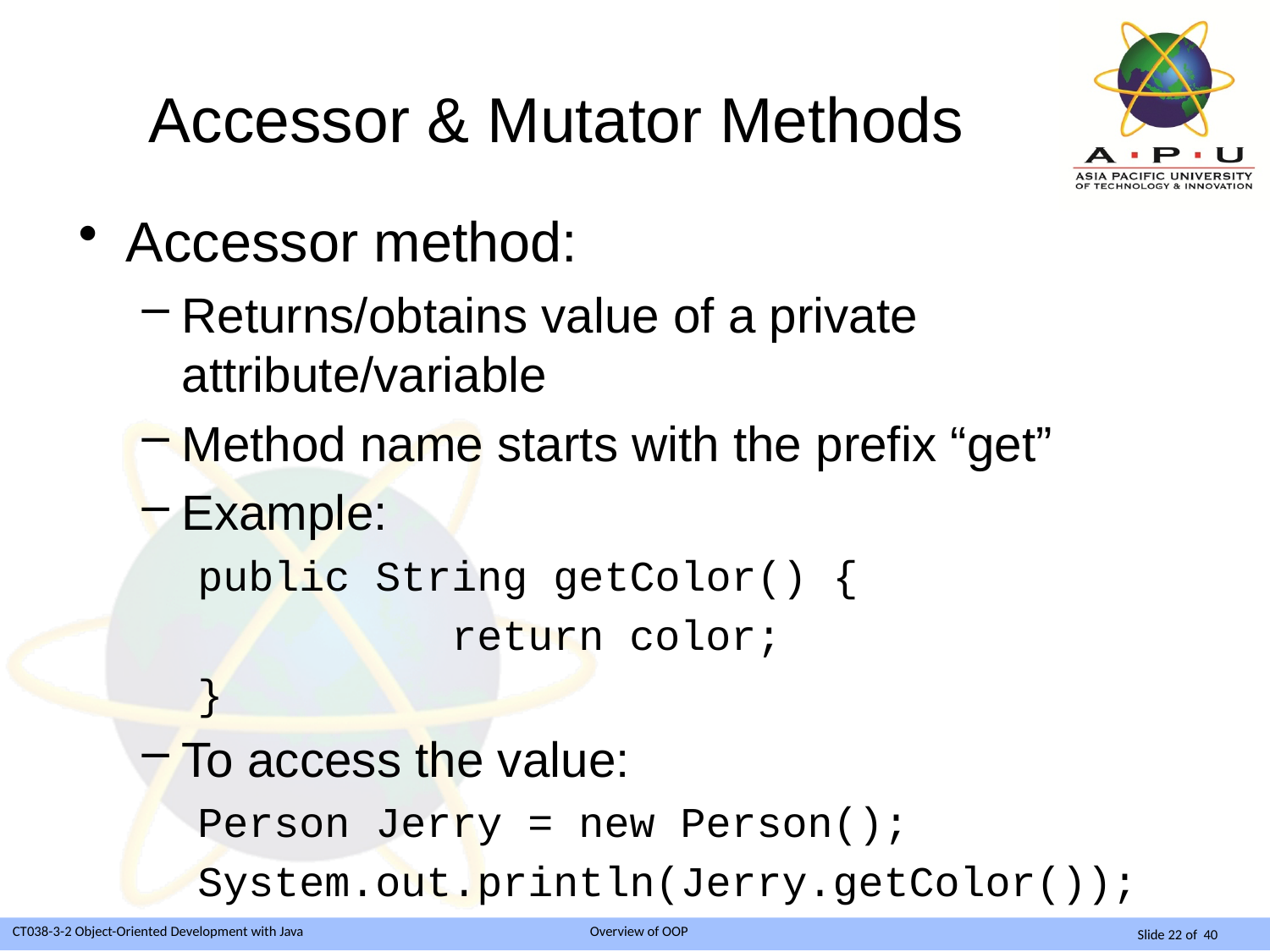

# Accessor & Mutator Methods
Accessor method:
Returns/obtains value of a private attribute/variable
Method name starts with the prefix “get”
Example:
public String getColor() {
		return color;
}
To access the value:
Person Jerry = new Person();
System.out.println(Jerry.getColor());